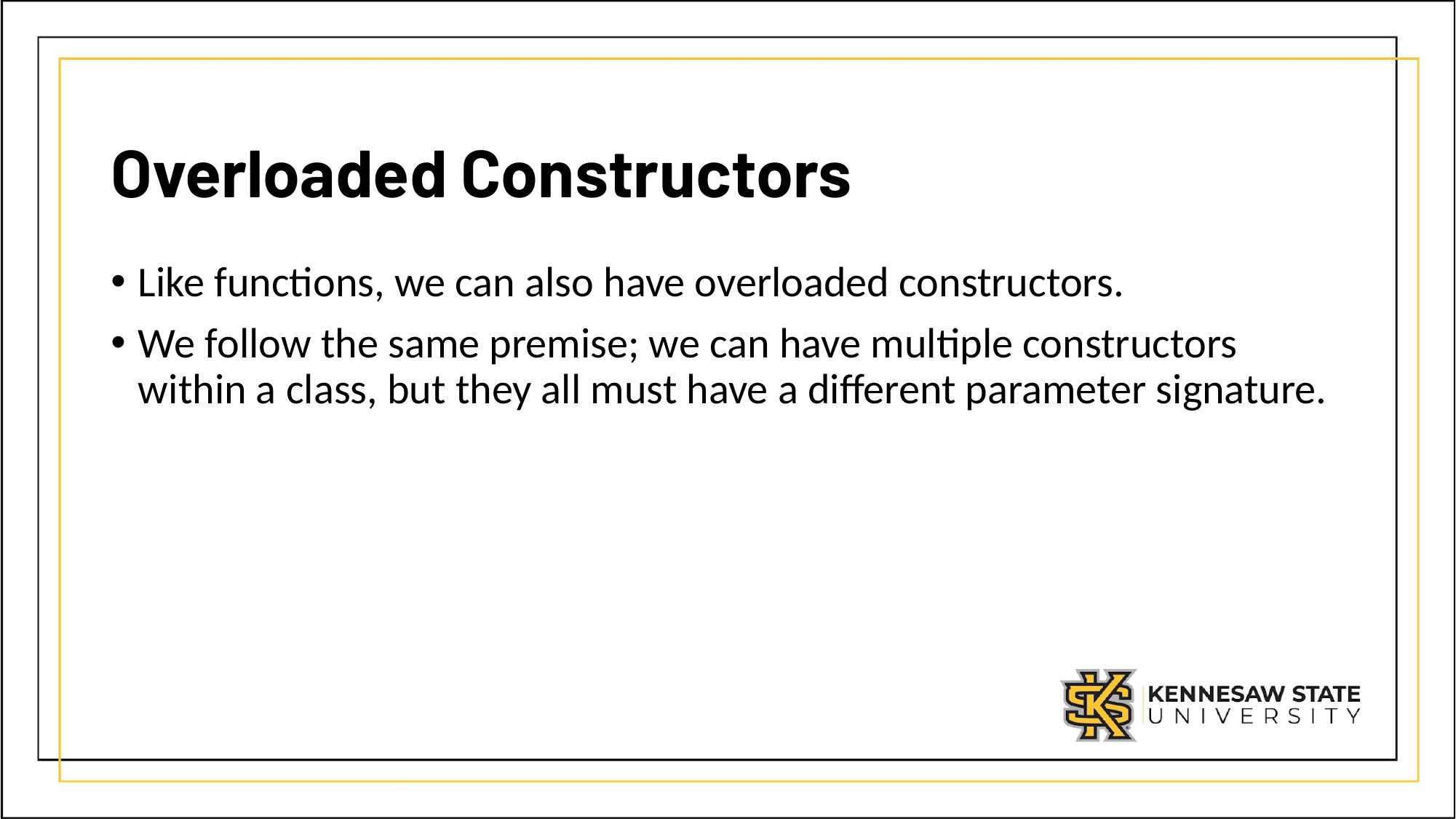

# Overloaded Constructors
Like functions, we can also have overloaded constructors.
We follow the same premise; we can have multiple constructors within a class, but they all must have a different parameter signature.